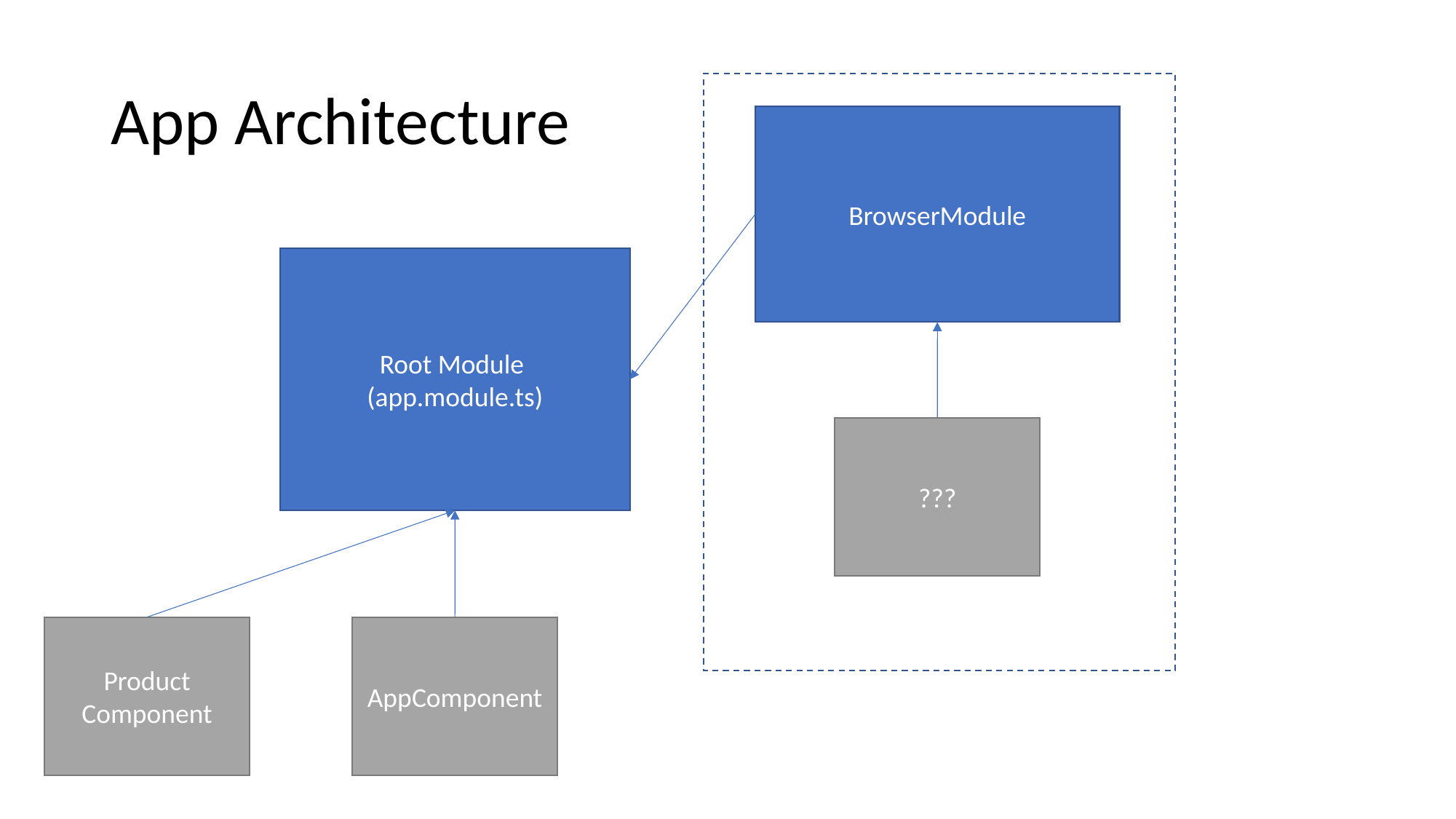

# App Architecture

BrowserModule
Root Module
(app.module.ts)
???
Product Component
AppComponent